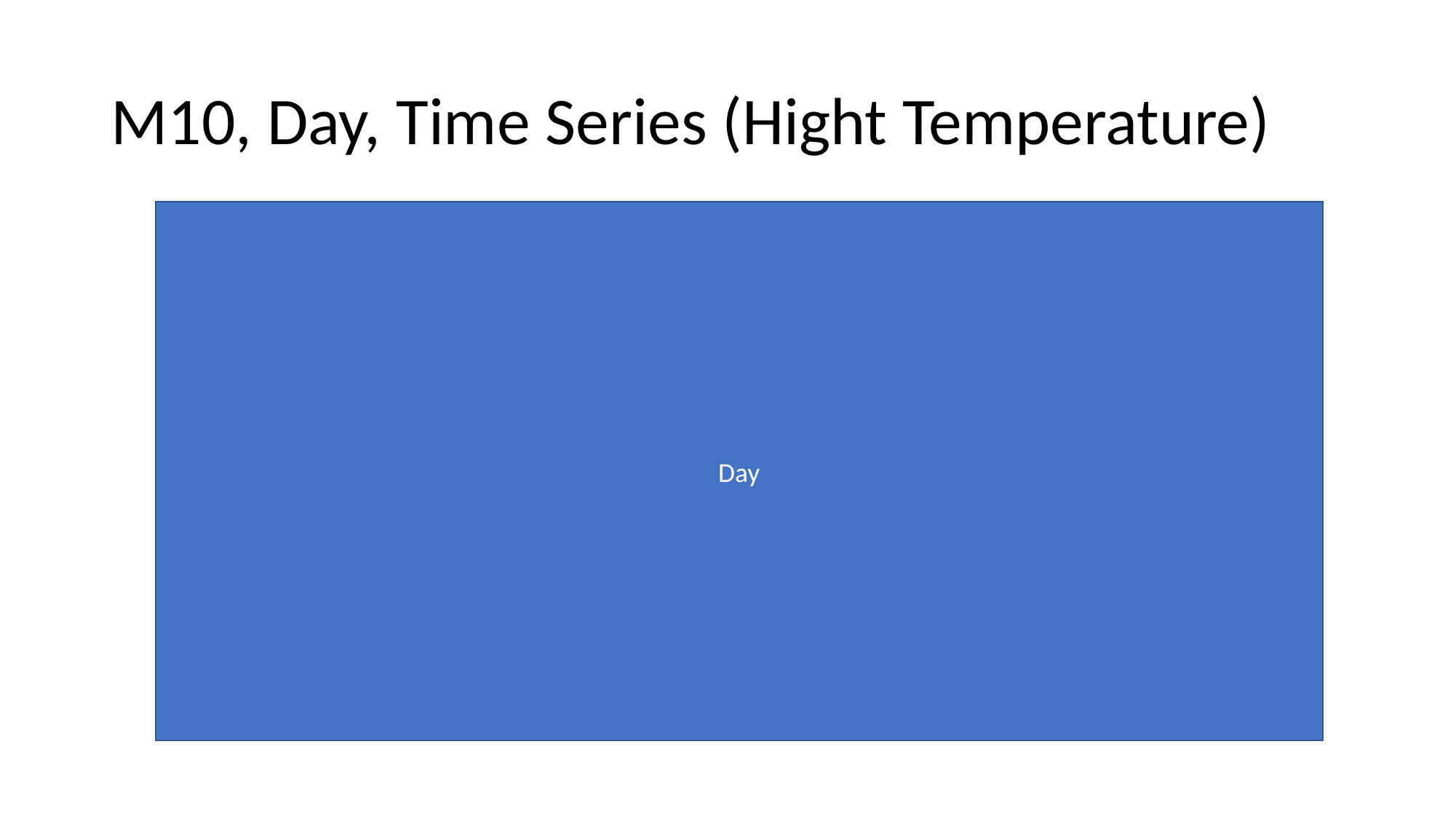

# M10, Day, Time Series (Hight Temperature)
Day